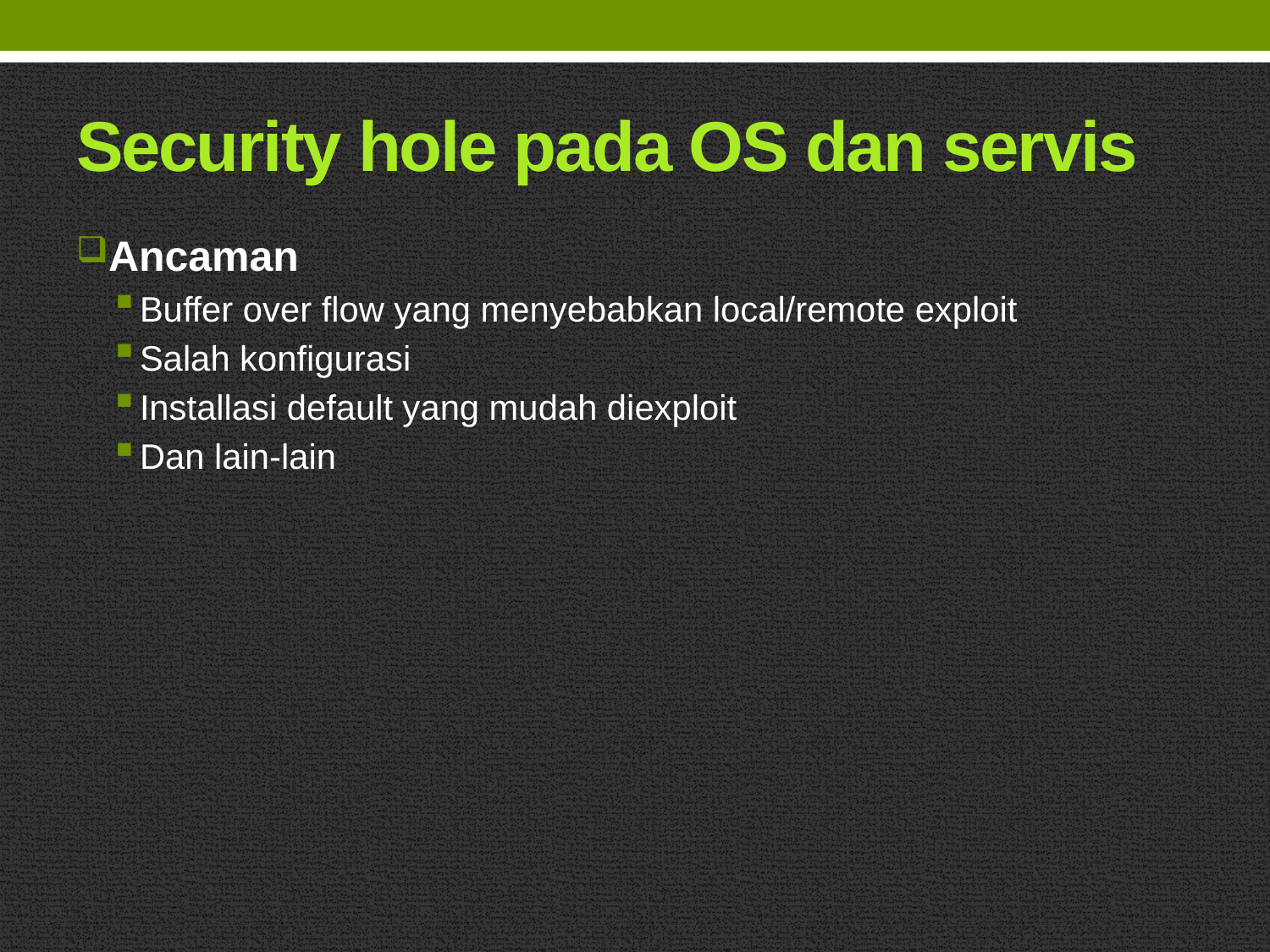

# Security hole pada OS dan servis
Ancaman
Buffer over flow yang menyebabkan local/remote exploit
Salah konfigurasi
Installasi default yang mudah diexploit
Dan lain-lain